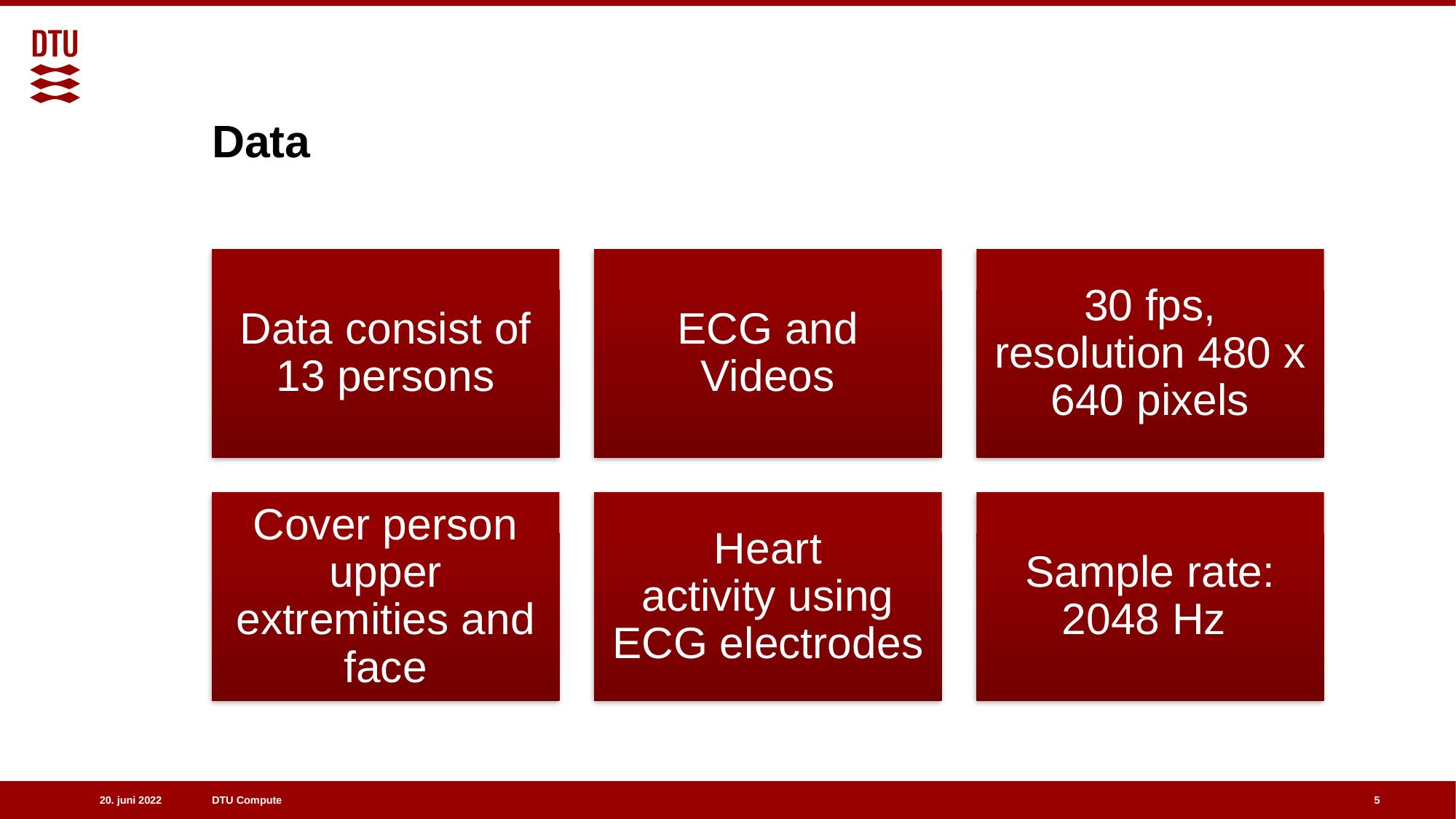

# Data
Data consist of 13 persons
ECG and Videos
30 fps, resolution 480 x 640 pixels
Cover person upper extremities and face
Heart activity using ECG electrodes
Sample rate: 2048 Hz
5